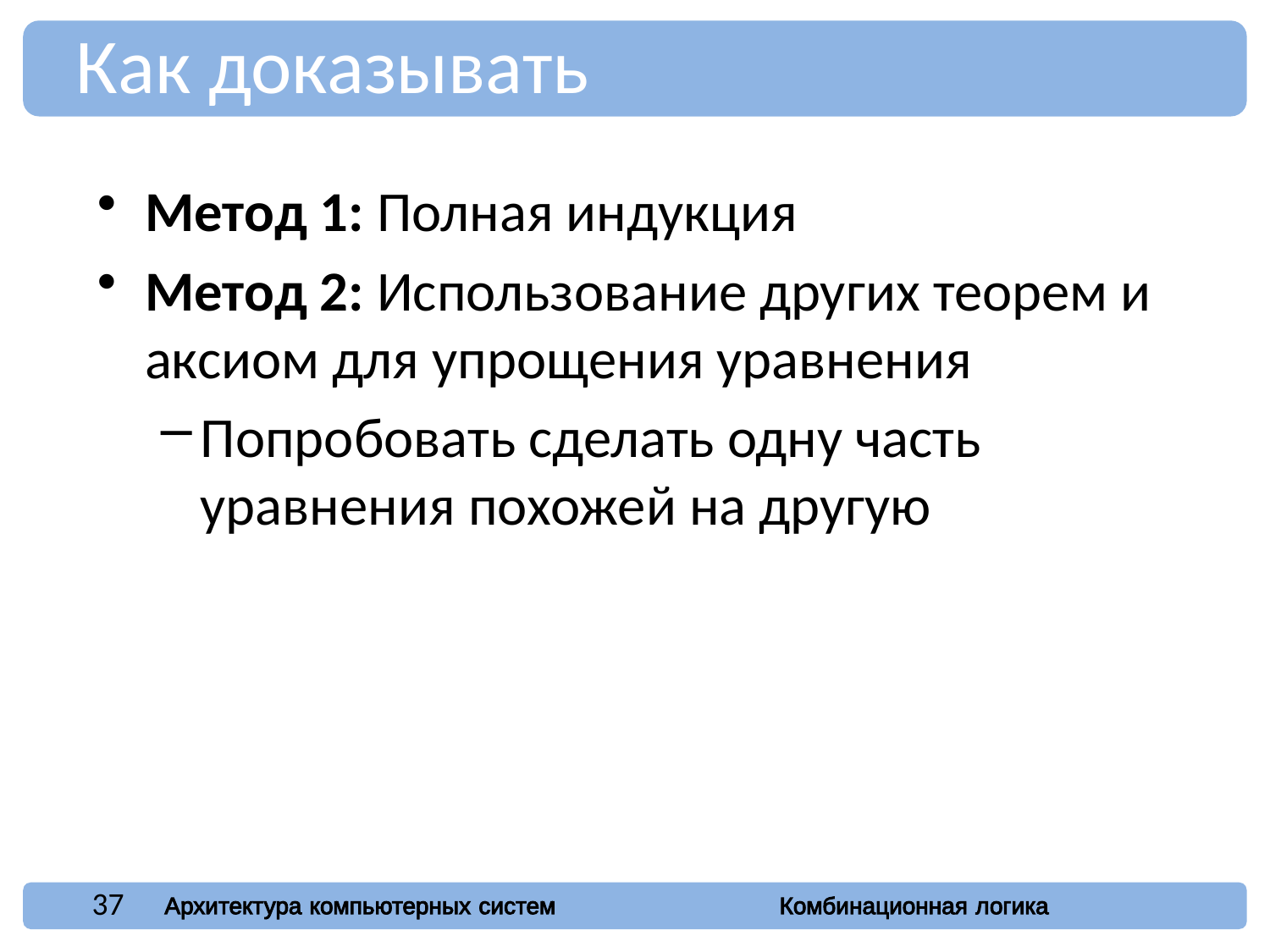

Как доказывать
Метод 1: Полная индукция
Метод 2: Использование других теорем и аксиом для упрощения уравнения
Попробовать сделать одну часть уравнения похожей на другую

37